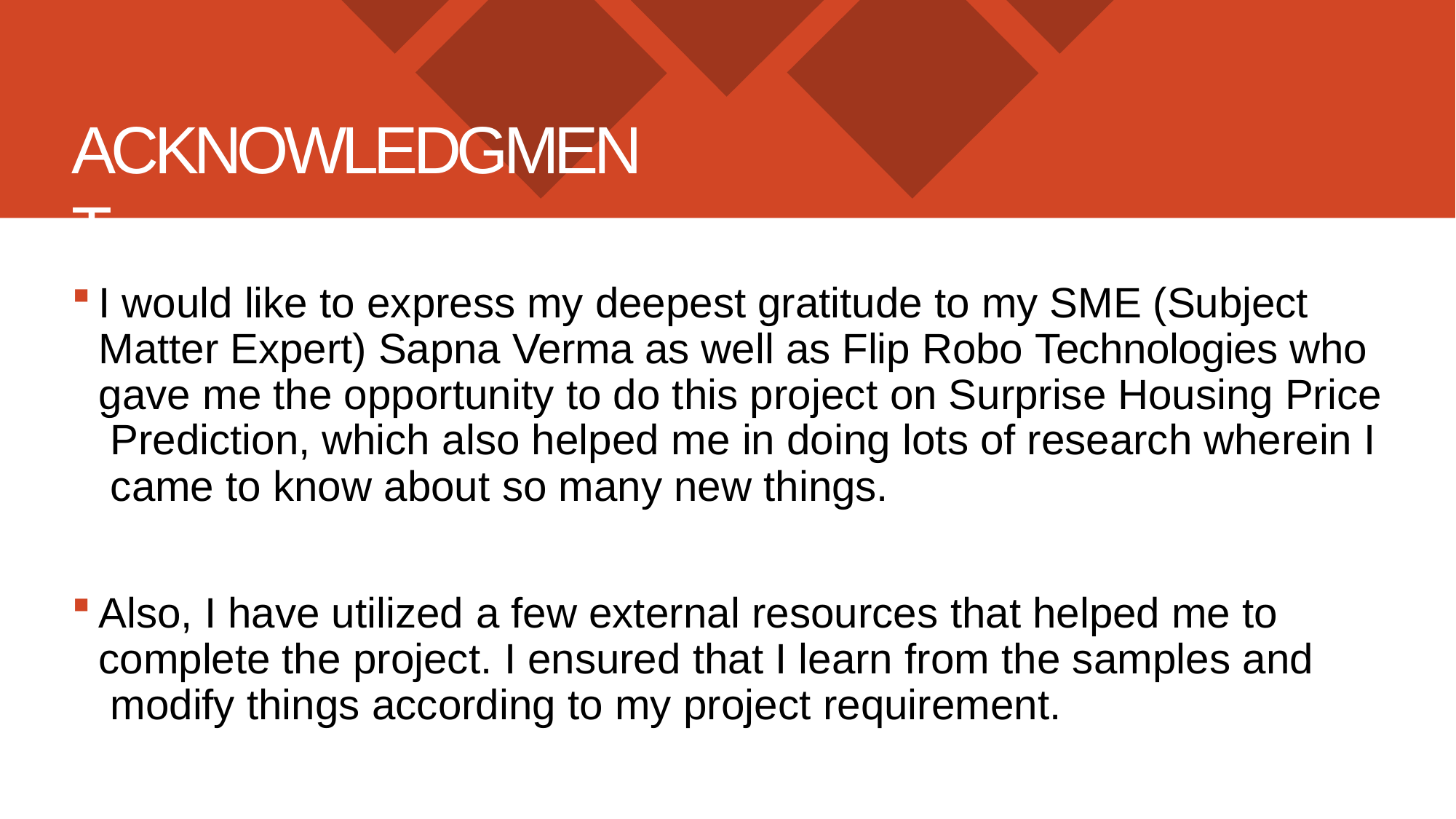

# ACKNOWLEDGMENT
I would like to express my deepest gratitude to my SME (Subject  Matter Expert) Sapna Verma as well as Flip Robo Technologies who  gave me the opportunity to do this project on Surprise Housing Price  Prediction, which also helped me in doing lots of research wherein I  came to know about so many new things.

Also, I have utilized a few external resources that helped me to  complete the project. I ensured that I learn from the samples and  modify things according to my project requirement.